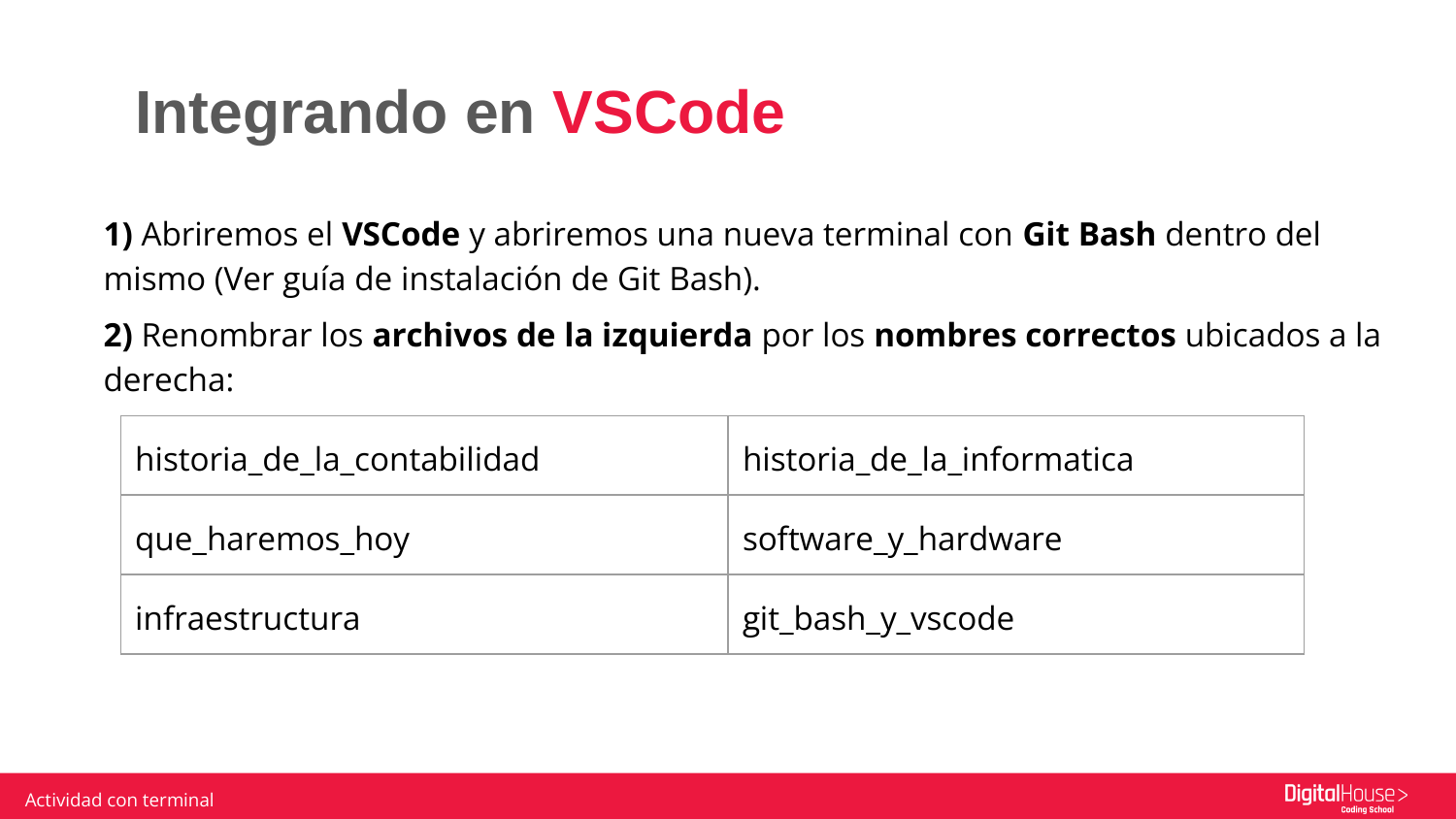

Integrando en VSCode
1) Abriremos el VSCode y abriremos una nueva terminal con Git Bash dentro del mismo (Ver guía de instalación de Git Bash).
2) Renombrar los archivos de la izquierda por los nombres correctos ubicados a la derecha:
| historia\_de\_la\_contabilidad | historia\_de\_la\_informatica |
| --- | --- |
| que\_haremos\_hoy | software\_y\_hardware |
| infraestructura | git\_bash\_y\_vscode |